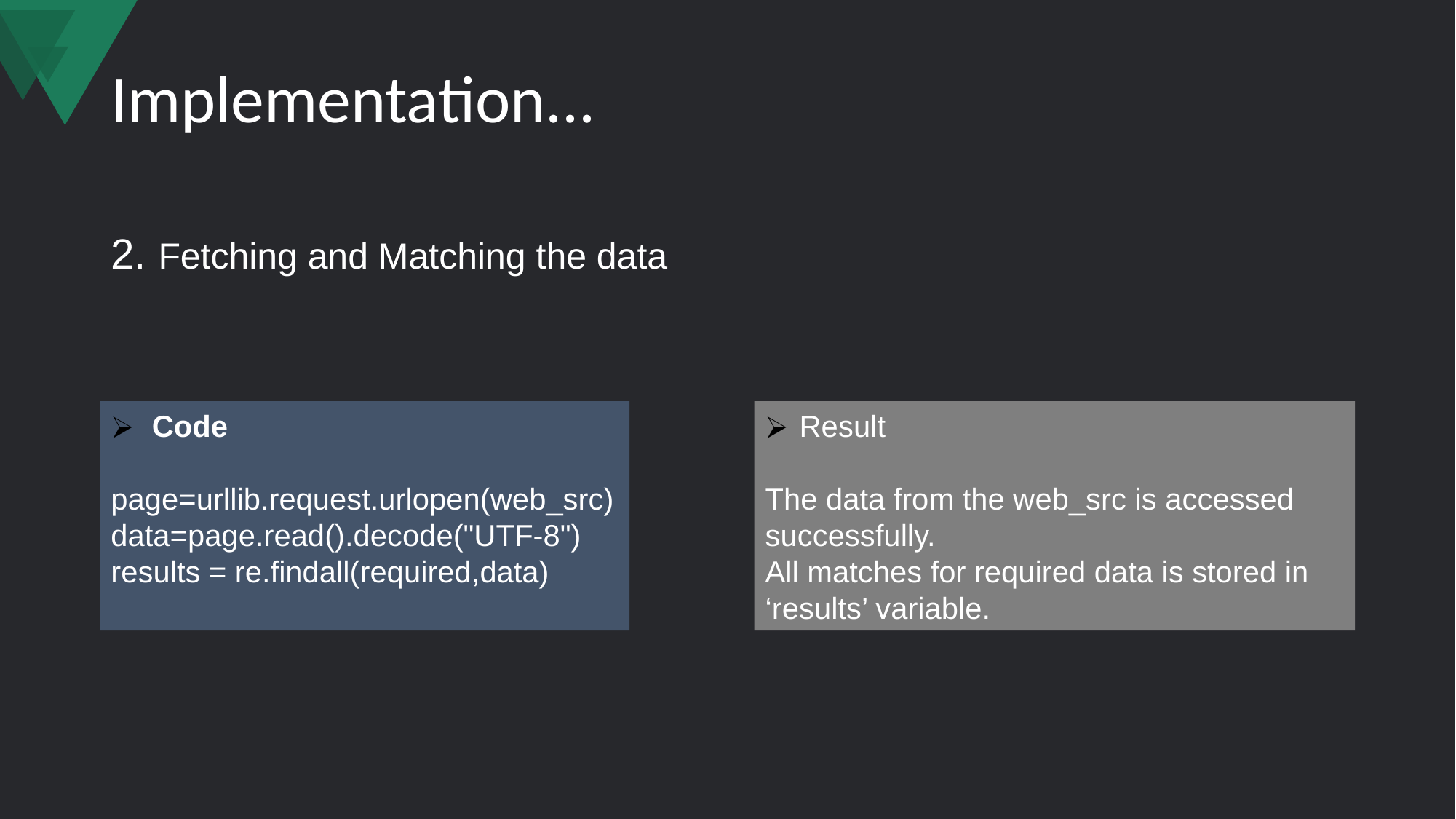

# Implementation...
2. Fetching and Matching the data
Code

page=urllib.request.urlopen(web_src)
data=page.read().decode("UTF-8")
results = re.findall(required,data)

Result

The data from the web_src is accessed successfully.
All matches for required data is stored in ‘results’ variable.